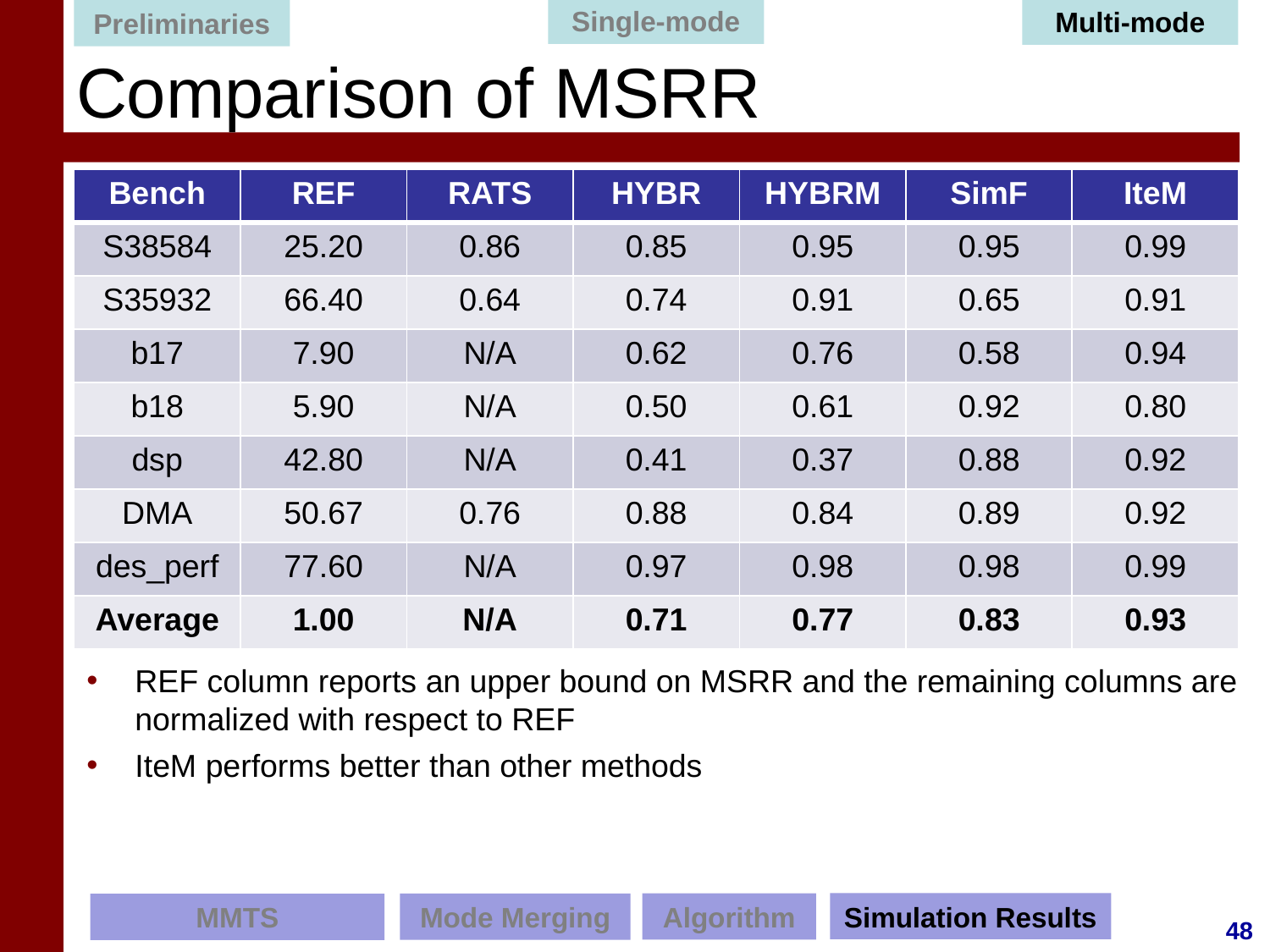

Single-mode
Multi-mode
Preliminaries
# Comparison of MSRR
| Bench | REF | RATS | HYBR | HYBRM | SimF | IteM |
| --- | --- | --- | --- | --- | --- | --- |
| S38584 | 25.20 | 0.86 | 0.85 | 0.95 | 0.95 | 0.99 |
| S35932 | 66.40 | 0.64 | 0.74 | 0.91 | 0.65 | 0.91 |
| b17 | 7.90 | N/A | 0.62 | 0.76 | 0.58 | 0.94 |
| b18 | 5.90 | N/A | 0.50 | 0.61 | 0.92 | 0.80 |
| dsp | 42.80 | N/A | 0.41 | 0.37 | 0.88 | 0.92 |
| DMA | 50.67 | 0.76 | 0.88 | 0.84 | 0.89 | 0.92 |
| des\_perf | 77.60 | N/A | 0.97 | 0.98 | 0.98 | 0.99 |
| Average | 1.00 | N/A | 0.71 | 0.77 | 0.83 | 0.93 |
REF column reports an upper bound on MSRR and the remaining columns are normalized with respect to REF
IteM performs better than other methods
Simulation Results
Algorithm
Mode Merging
MMTS